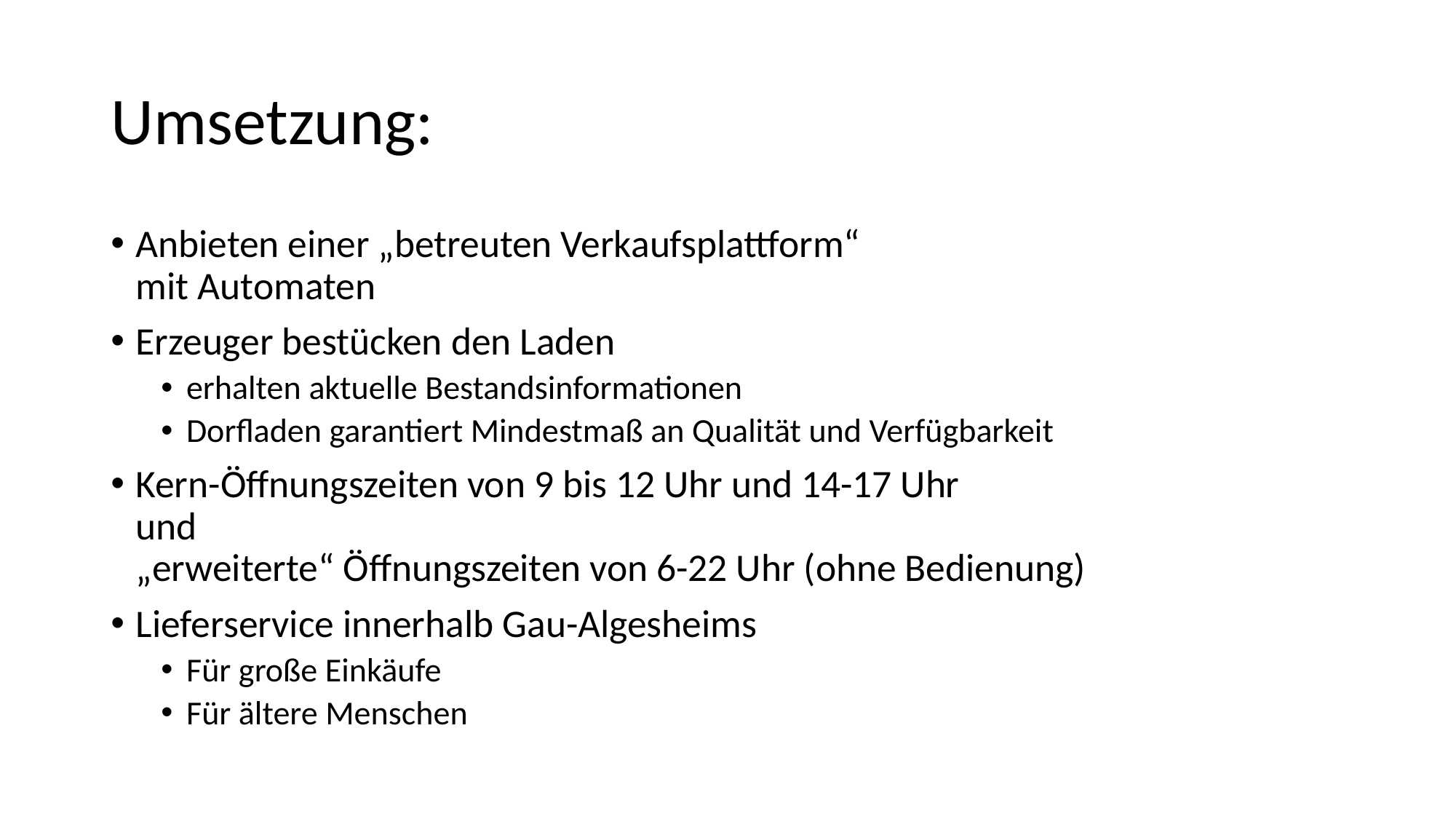

# Umsetzung:
Anbieten einer „betreuten Verkaufsplattform“
mit Automaten
Erzeuger bestücken den Laden
erhalten aktuelle Bestandsinformationen
Dorfladen garantiert Mindestmaß an Qualität und Verfügbarkeit
Kern-Öffnungszeiten von 9 bis 12 Uhr und 14-17 Uhr
und
„erweiterte“ Öffnungszeiten von 6-22 Uhr (ohne Bedienung)
Lieferservice innerhalb Gau-Algesheims
Für große Einkäufe
Für ältere Menschen